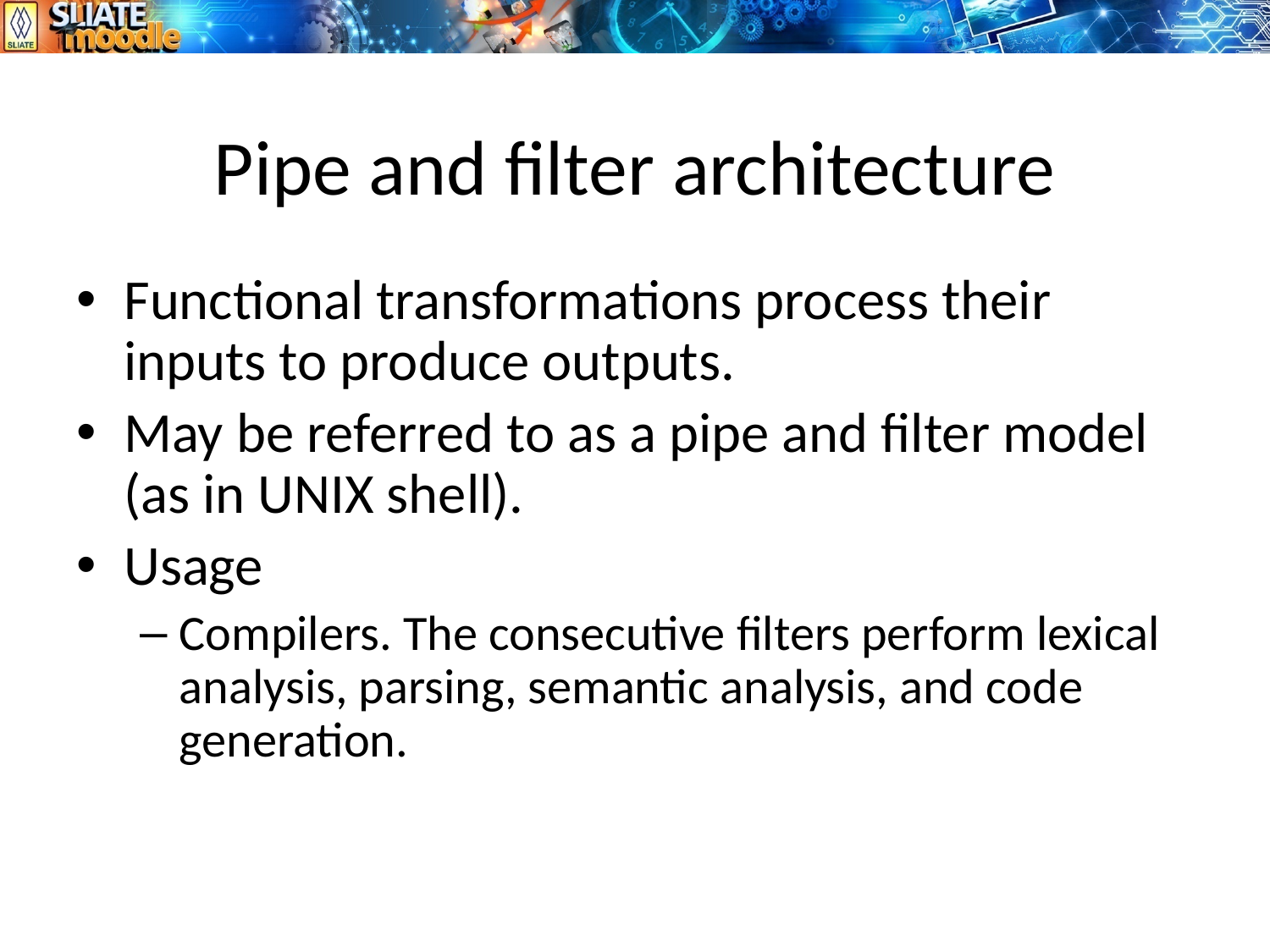

# Pipe and filter architecture
Functional transformations process their inputs to produce outputs.
May be referred to as a pipe and filter model (as in UNIX shell).
Usage
Compilers. The consecutive filters perform lexical analysis, parsing, semantic analysis, and code generation.